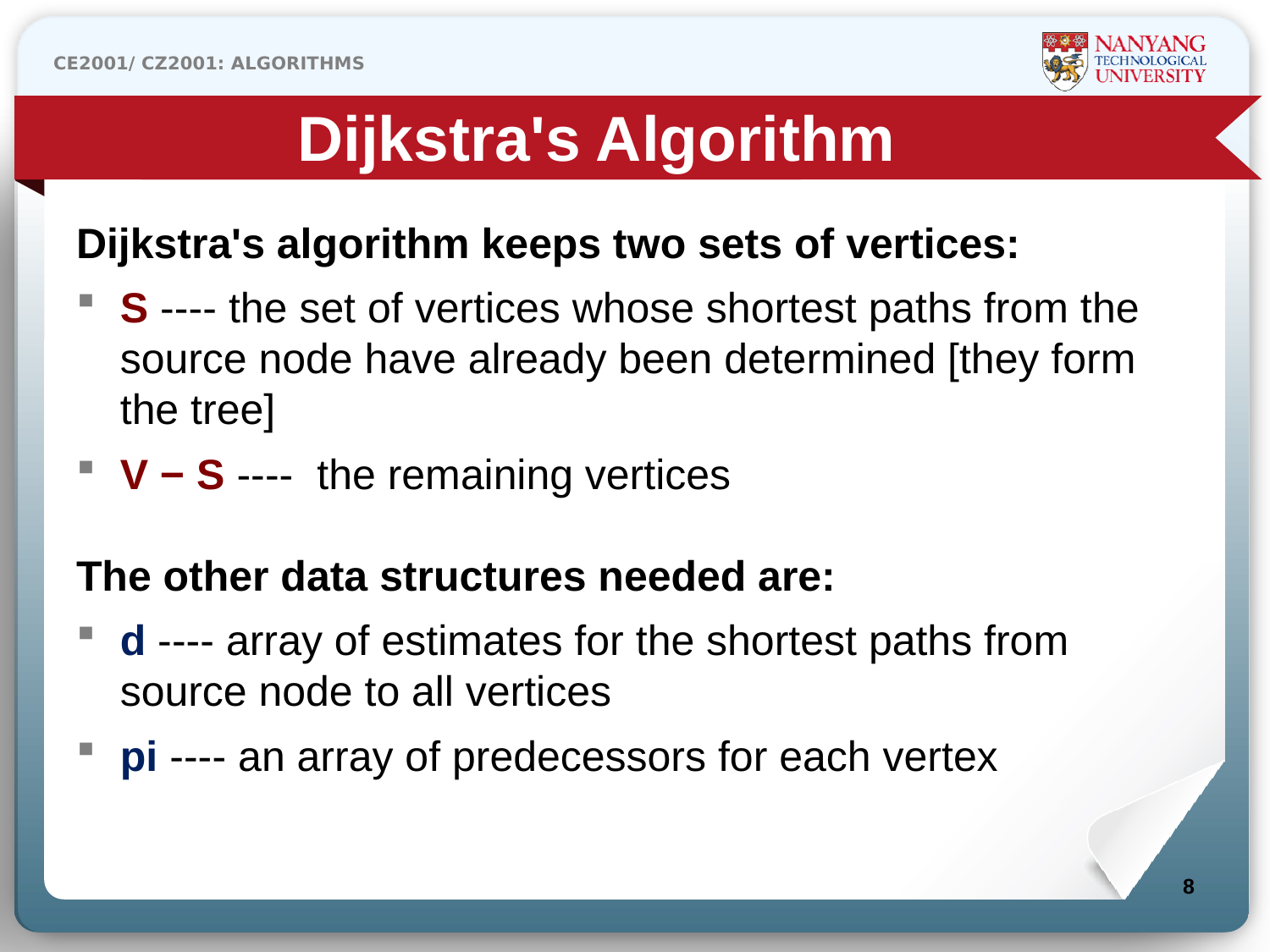

Dijkstra's Algorithm
Dijkstra's algorithm keeps two sets of vertices:
S ---- the set of vertices whose shortest paths from the source node have already been determined [they form the tree]
V − S ----  the remaining vertices

The other data structures needed are:
d ---- array of estimates for the shortest paths from source node to all vertices
pi ---- an array of predecessors for each vertex